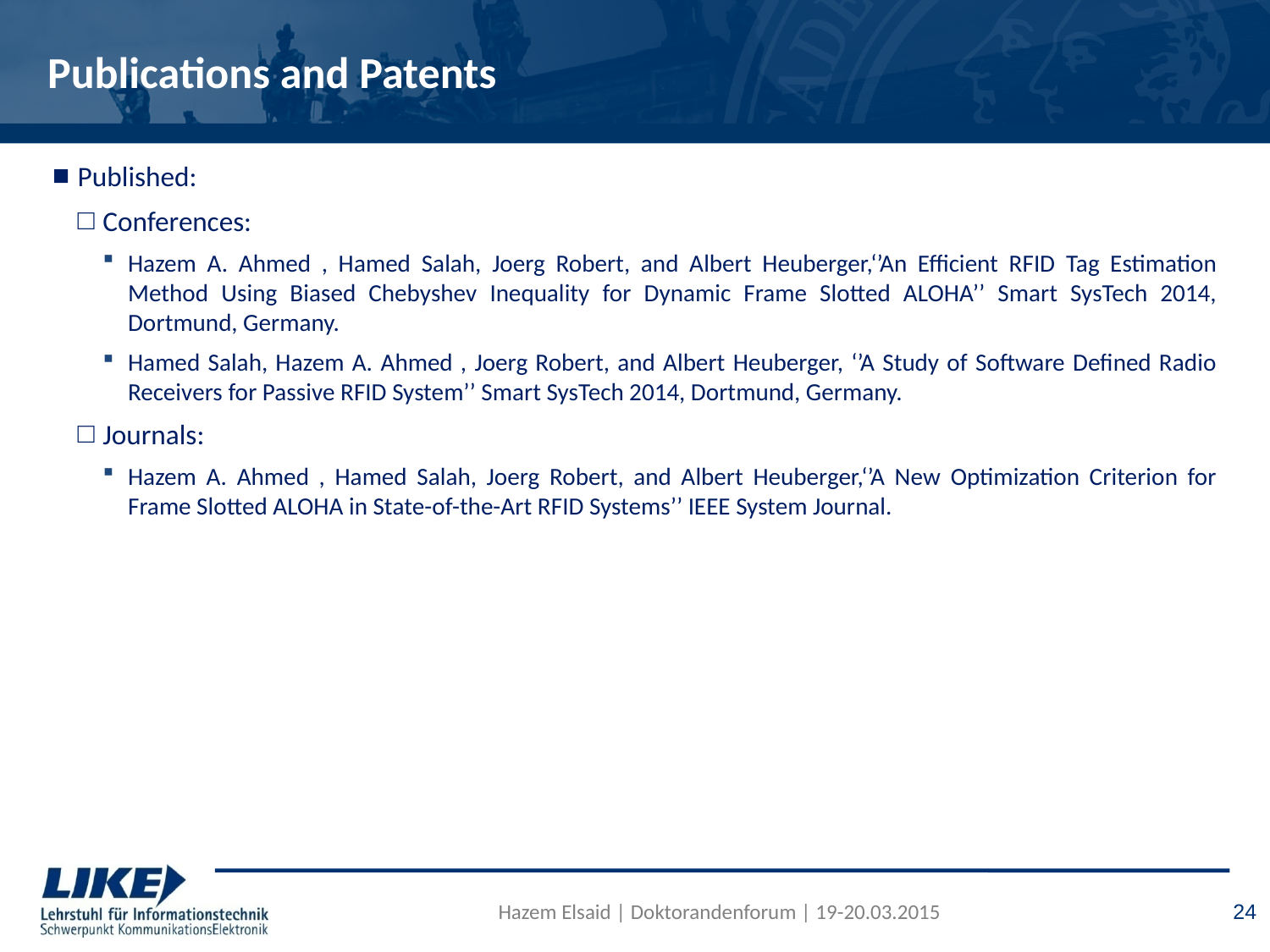

# Publications and Patents
Published:
Conferences:
Hazem A. Ahmed , Hamed Salah, Joerg Robert, and Albert Heuberger,‘’An Efficient RFID Tag Estimation Method Using Biased Chebyshev Inequality for Dynamic Frame Slotted ALOHA’’ Smart SysTech 2014, Dortmund, Germany.
Hamed Salah, Hazem A. Ahmed , Joerg Robert, and Albert Heuberger, ‘’A Study of Software Defined Radio Receivers for Passive RFID System’’ Smart SysTech 2014, Dortmund, Germany.
Journals:
Hazem A. Ahmed , Hamed Salah, Joerg Robert, and Albert Heuberger,‘’A New Optimization Criterion for Frame Slotted ALOHA in State-of-the-Art RFID Systems’’ IEEE System Journal.